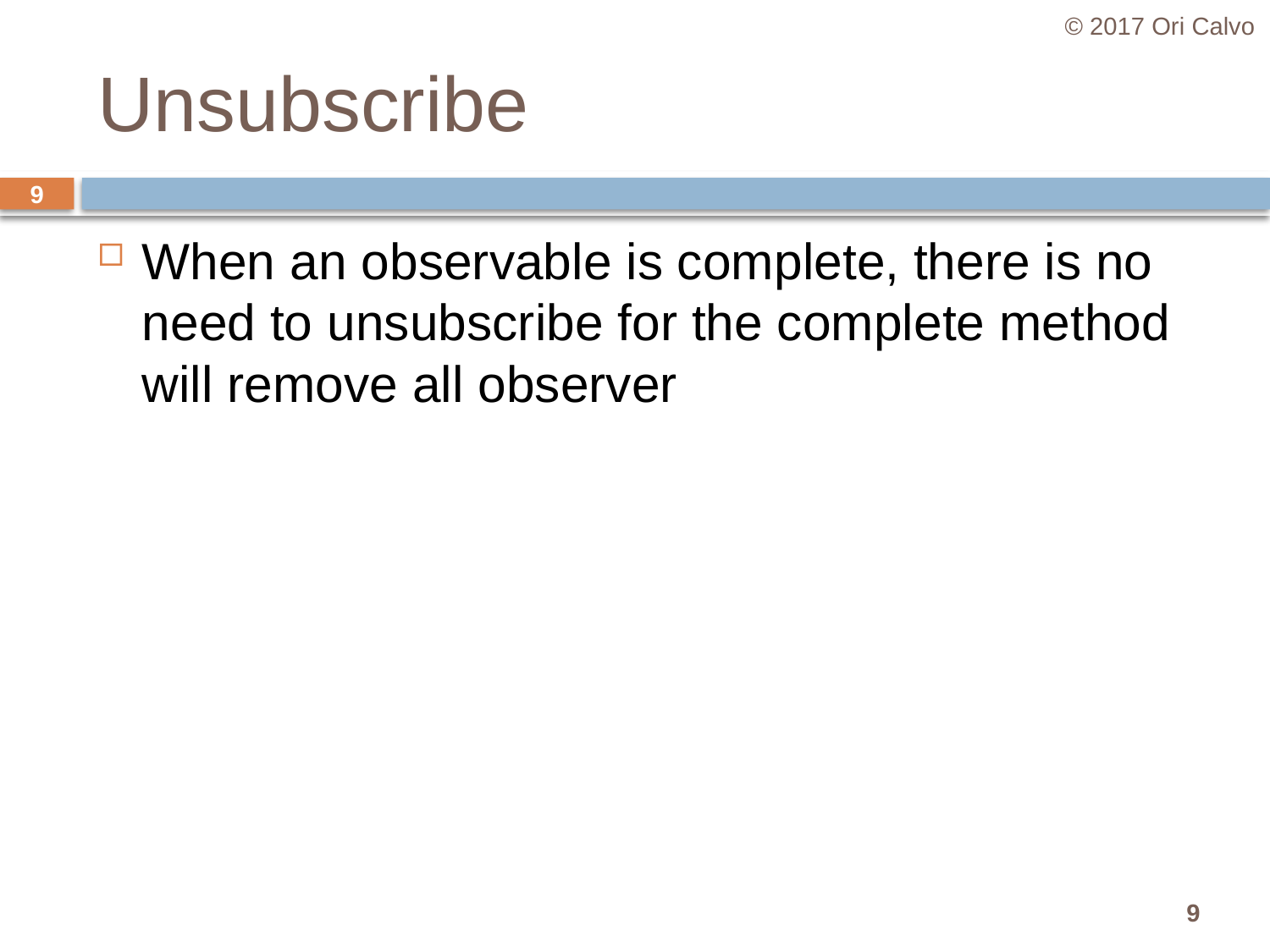

© 2017 Ori Calvo
# Unsubscribe
9
When an observable is complete, there is no need to unsubscribe for the complete method will remove all observer